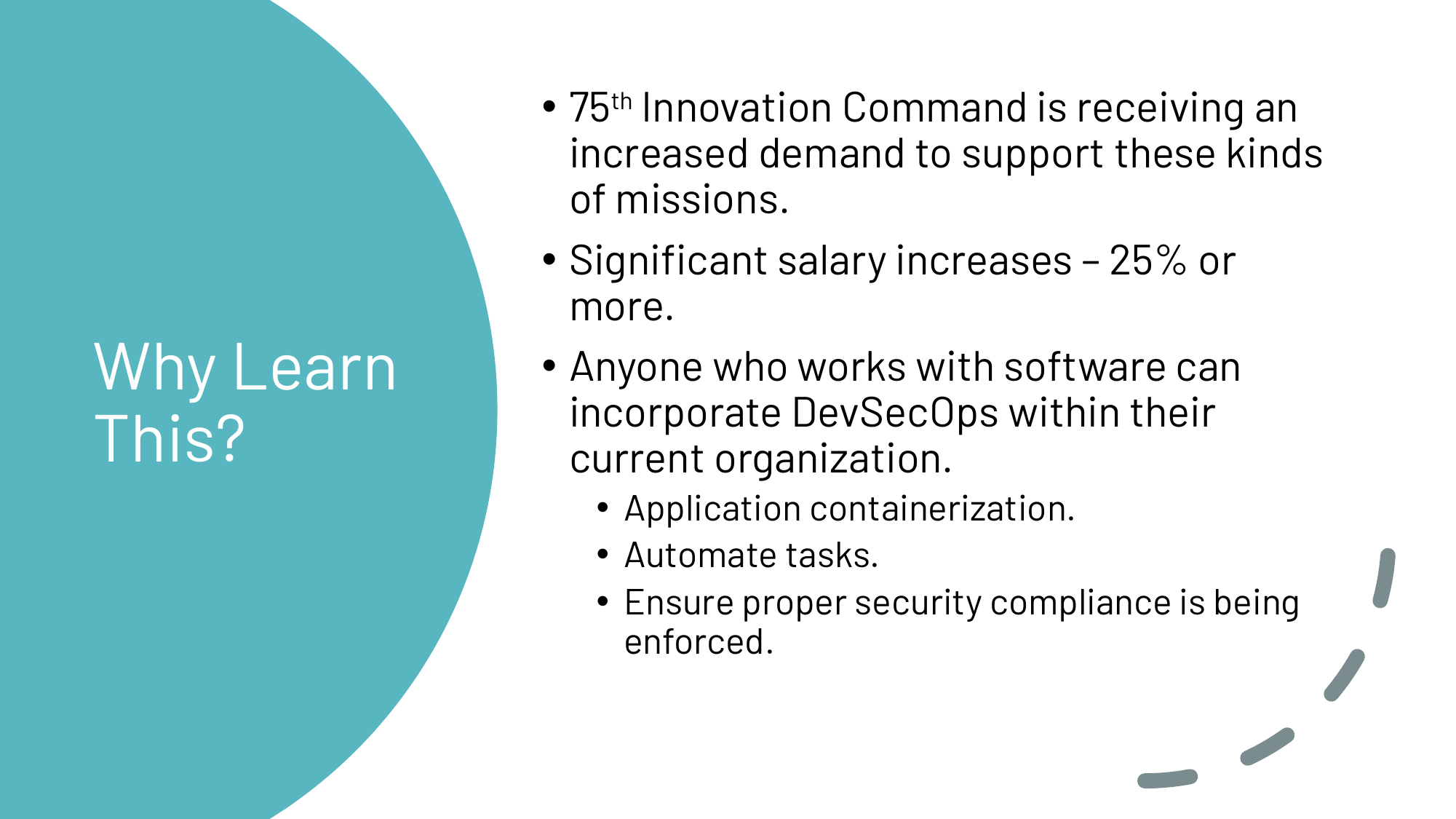

75th Innovation Command is receiving an increased demand to support these kinds of missions.
Significant salary increases – 25% or more.
Anyone who works with software can incorporate DevSecOps within their current organization.
Application containerization.
Automate tasks.
Ensure proper security compliance is being enforced.

# Why Learn This?